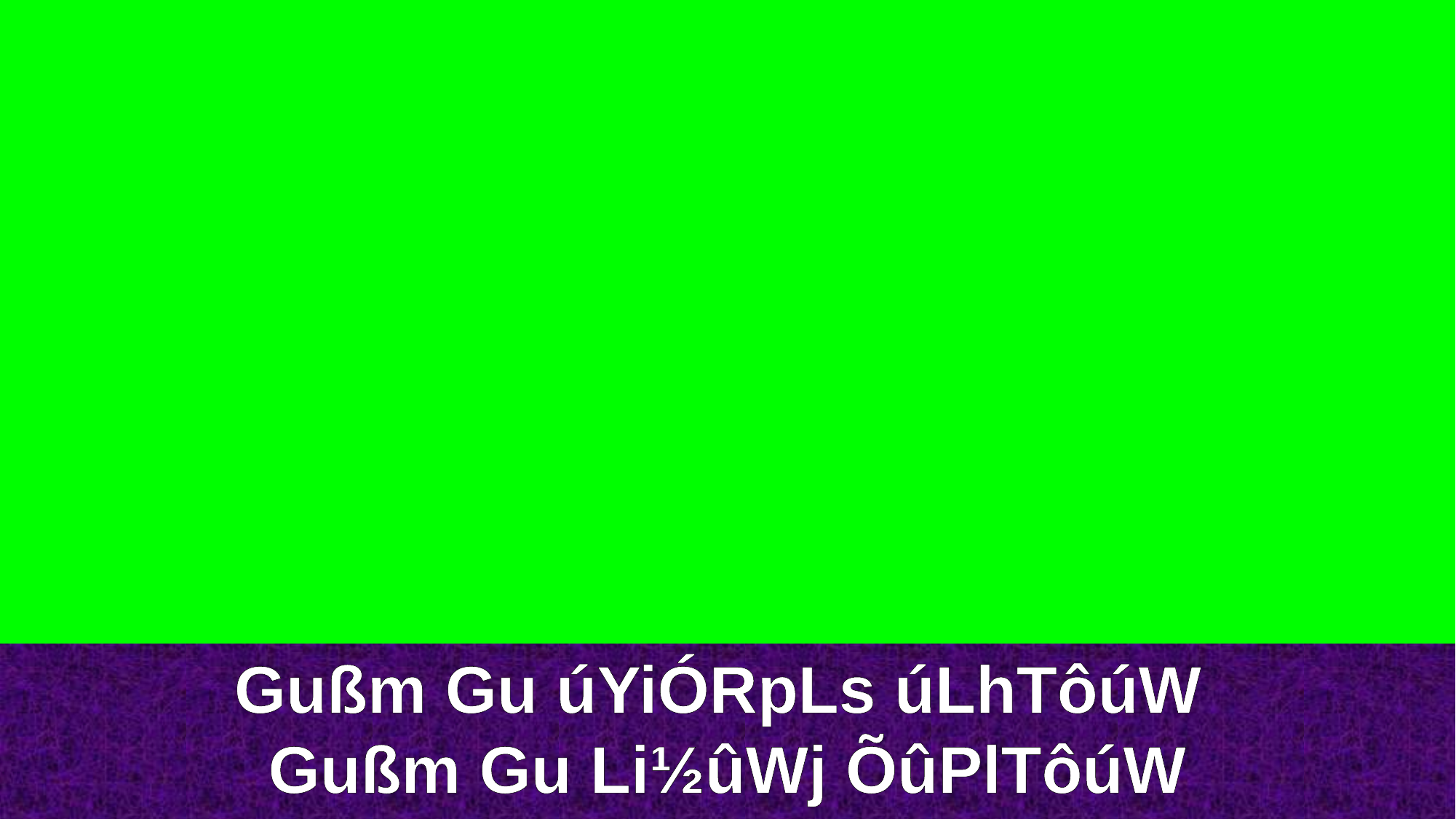

Gußm Gu úYiÓRpLs úLhTôúW
Gußm Gu Li½ûWj ÕûPlTôúW